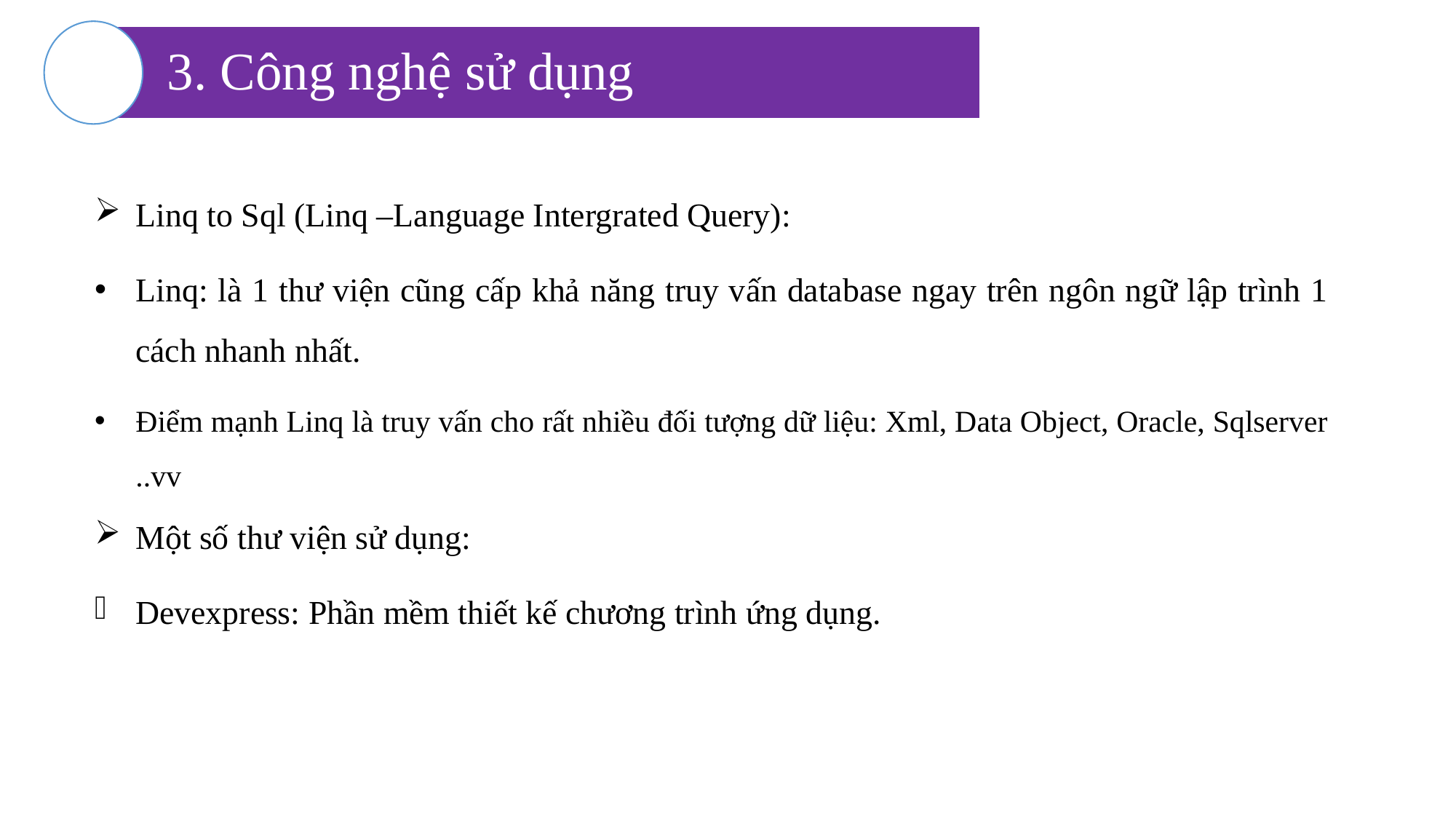

3. Công nghệ sử dụng
Linq to Sql (Linq –Language Intergrated Query):
Linq: là 1 thư viện cũng cấp khả năng truy vấn database ngay trên ngôn ngữ lập trình 1 cách nhanh nhất.
Điểm mạnh Linq là truy vấn cho rất nhiều đối tượng dữ liệu: Xml, Data Object, Oracle, Sqlserver ..vv
Một số thư viện sử dụng:
Devexpress: Phần mềm thiết kế chương trình ứng dụng.